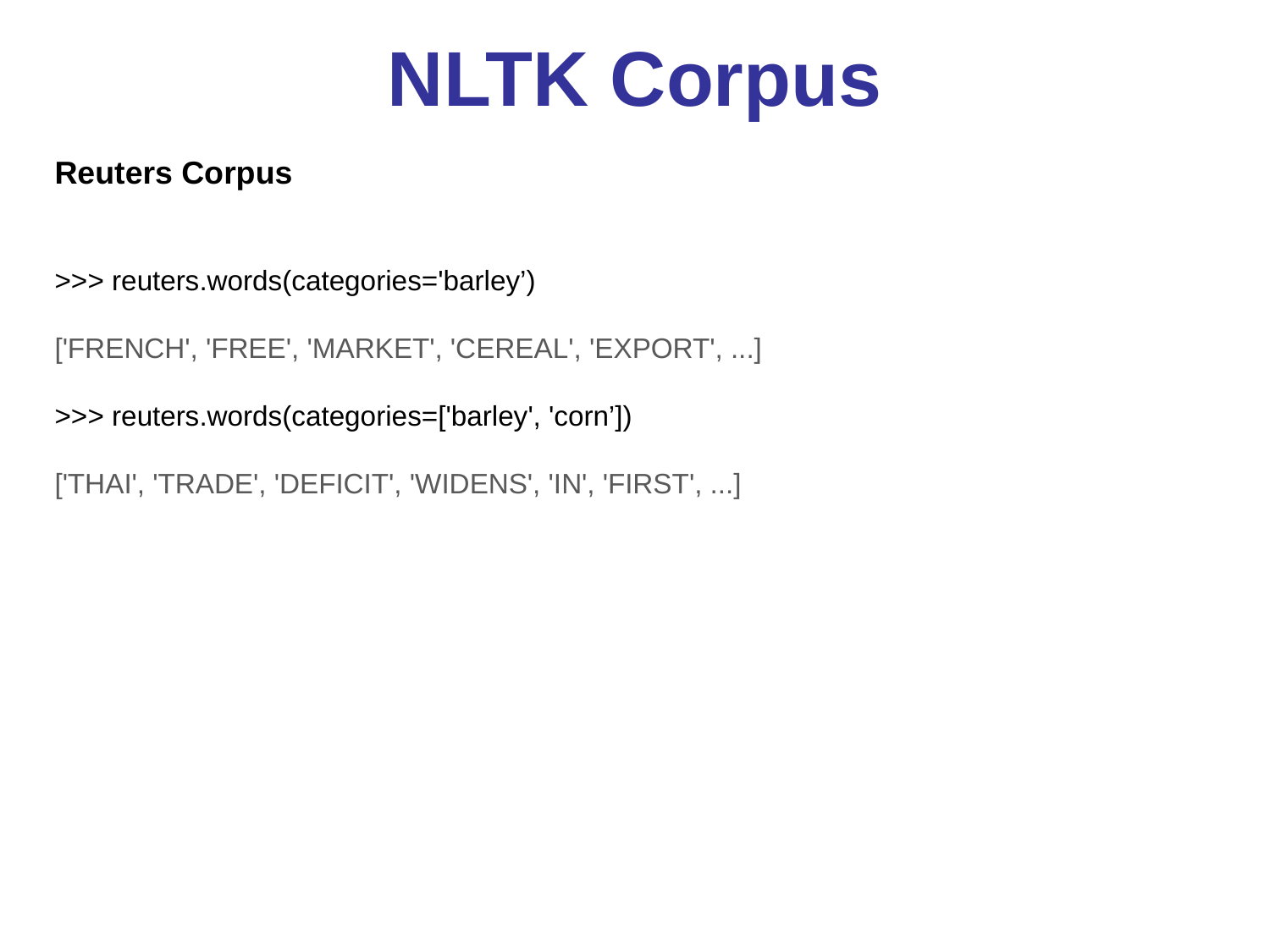

# NLTK Corpus
Reuters Corpus

>>> reuters.words(categories='barley’)

['FRENCH', 'FREE', 'MARKET', 'CEREAL', 'EXPORT', ...]

>>> reuters.words(categories=['barley', 'corn’])

['THAI', 'TRADE', 'DEFICIT', 'WIDENS', 'IN', 'FIRST', ...]